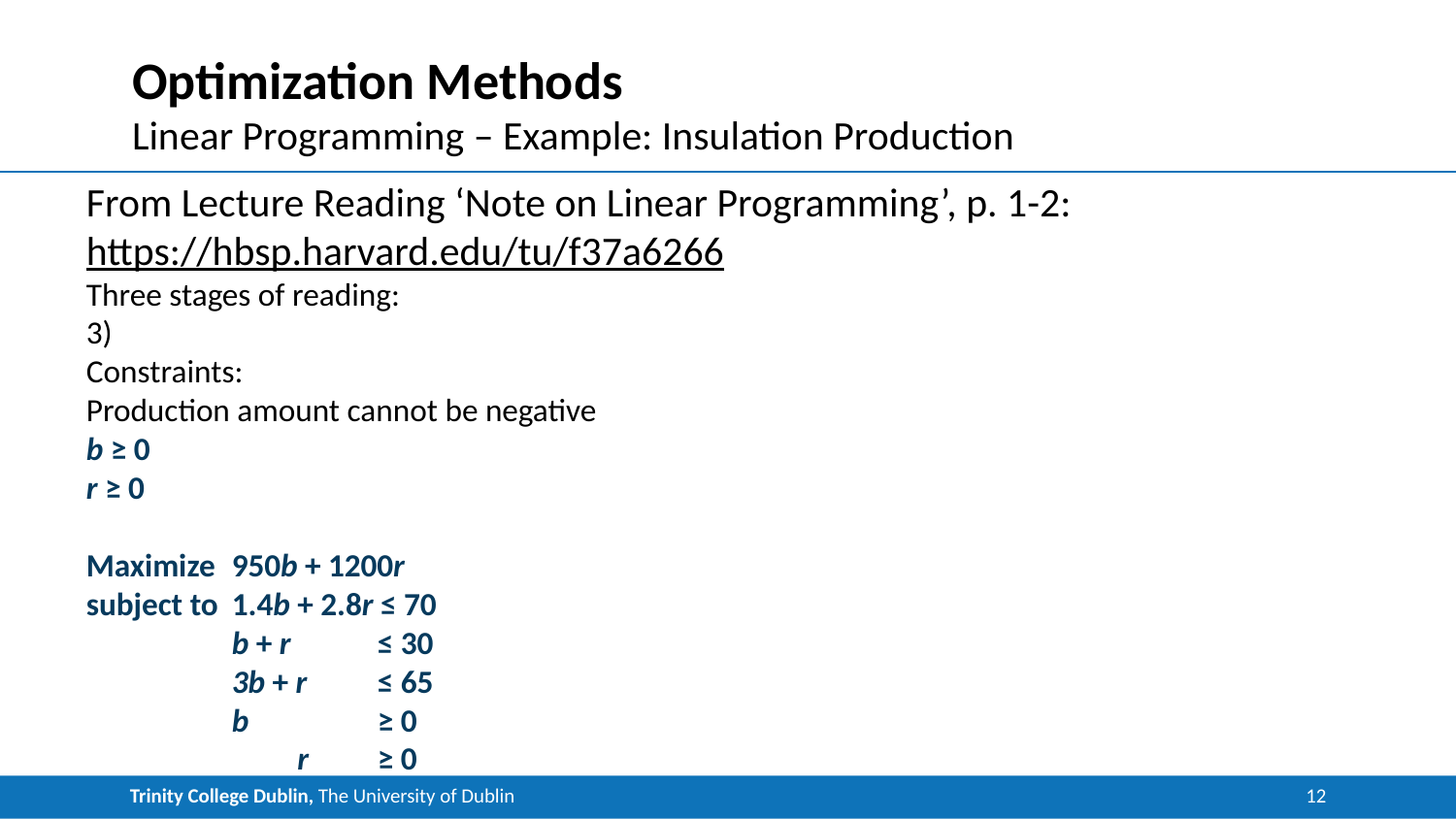

# Optimization Methods
Linear Programming – Example: Insulation Production
From Lecture Reading ‘Note on Linear Programming’, p. 1-2: https://hbsp.harvard.edu/tu/f37a6266
Three stages of reading:
3)
Constraints:
Production amount cannot be negative
b ≥ 0
r ≥ 0

Maximize	950b + 1200r
subject to	1.4b + 2.8r ≤ 70
 	b + r 	≤ 30
 	3b + r 	≤ 65
	b	≥ 0
	         r	≥ 0

12